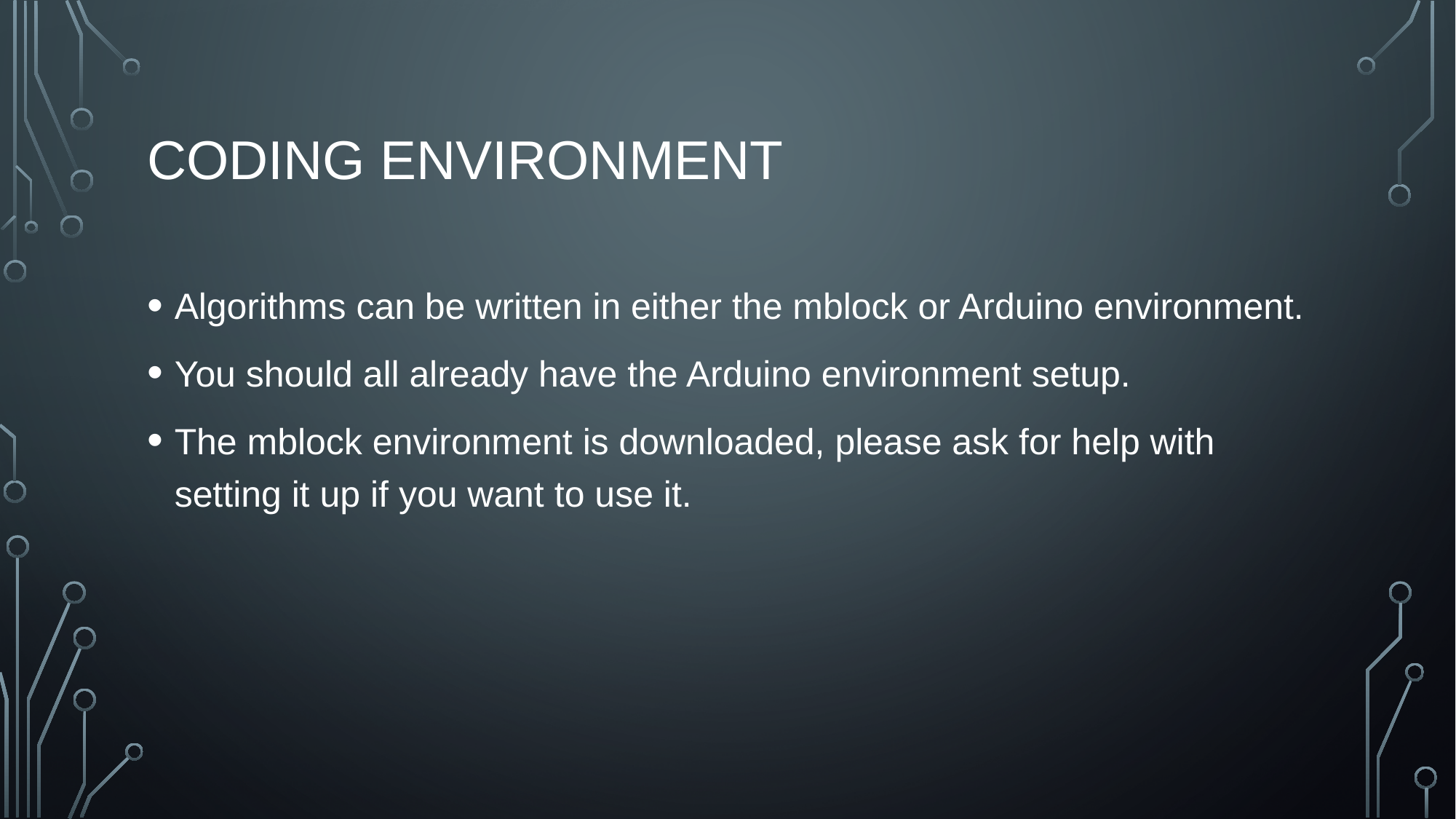

# Coding environment
Algorithms can be written in either the mblock or Arduino environment.
You should all already have the Arduino environment setup.
The mblock environment is downloaded, please ask for help with setting it up if you want to use it.